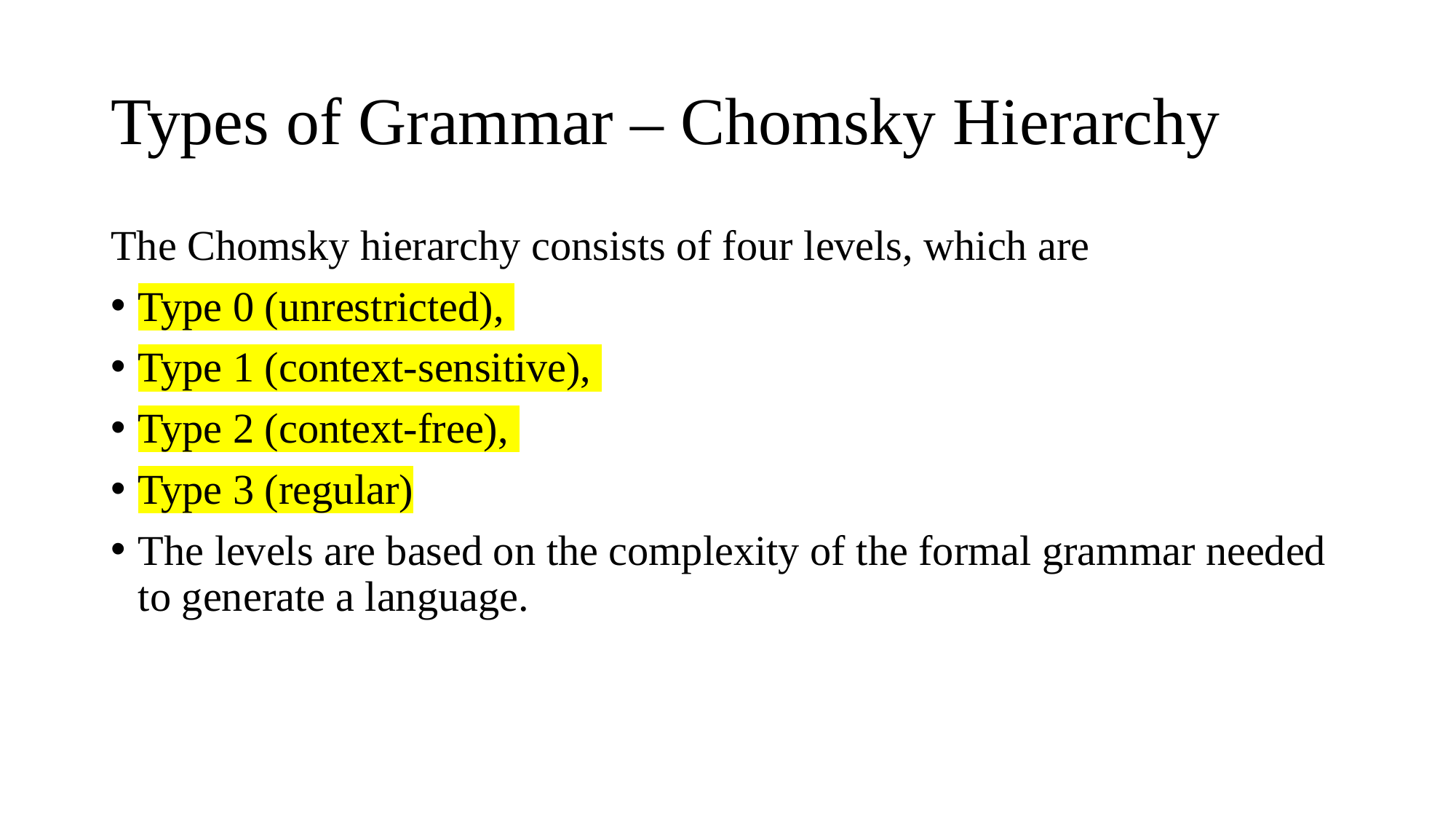

# Types of Grammar – Chomsky Hierarchy
The Chomsky hierarchy consists of four levels, which are
Type 0 (unrestricted),
Type 1 (context-sensitive),
Type 2 (context-free),
Type 3 (regular)
The levels are based on the complexity of the formal grammar needed to generate a language.